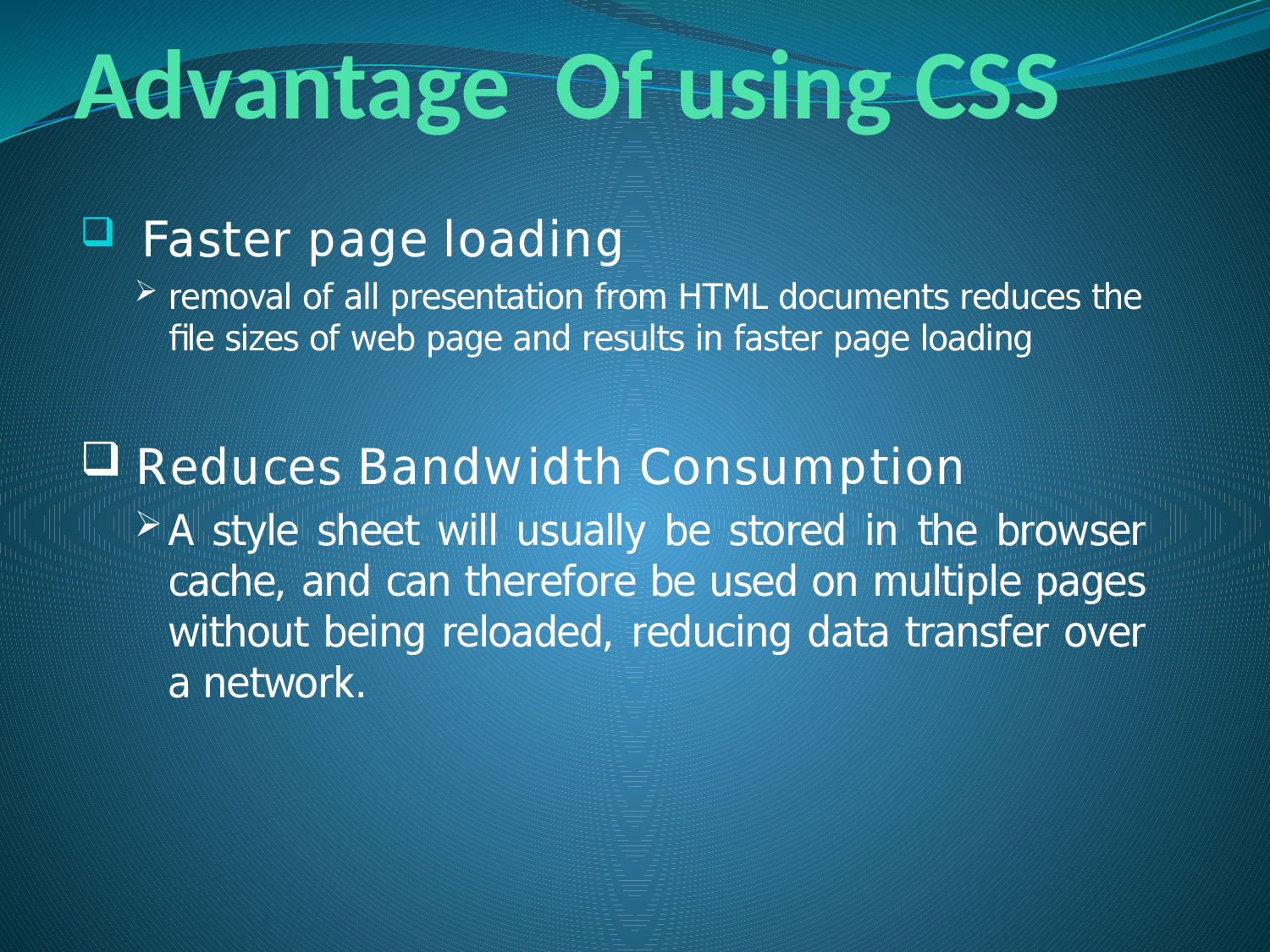

# Advantage  Of using CSS
  Faster page loading
removal of all presentation from HTML documents reduces the file sizes of web page and results in faster page loading

 Reduces Bandwidth Consumption
A style sheet will usually be stored in the browser cache, and can therefore be used on multiple pages without being reloaded, reducing data transfer over a network.